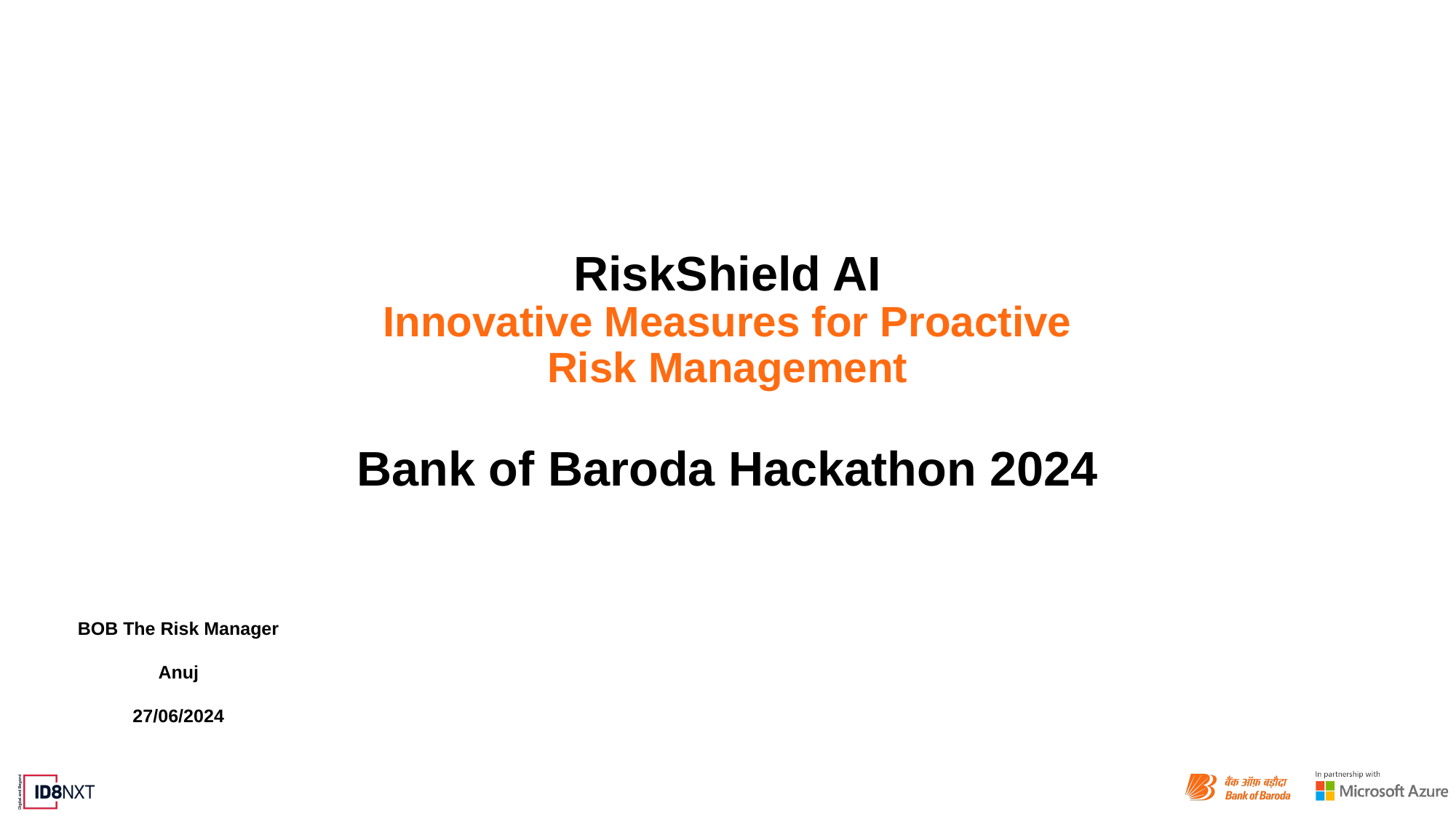

RiskShield AI
Innovative Measures for Proactive Risk Management
Bank of Baroda Hackathon 2024
BOB The Risk Manager

Anuj

27/06/2024